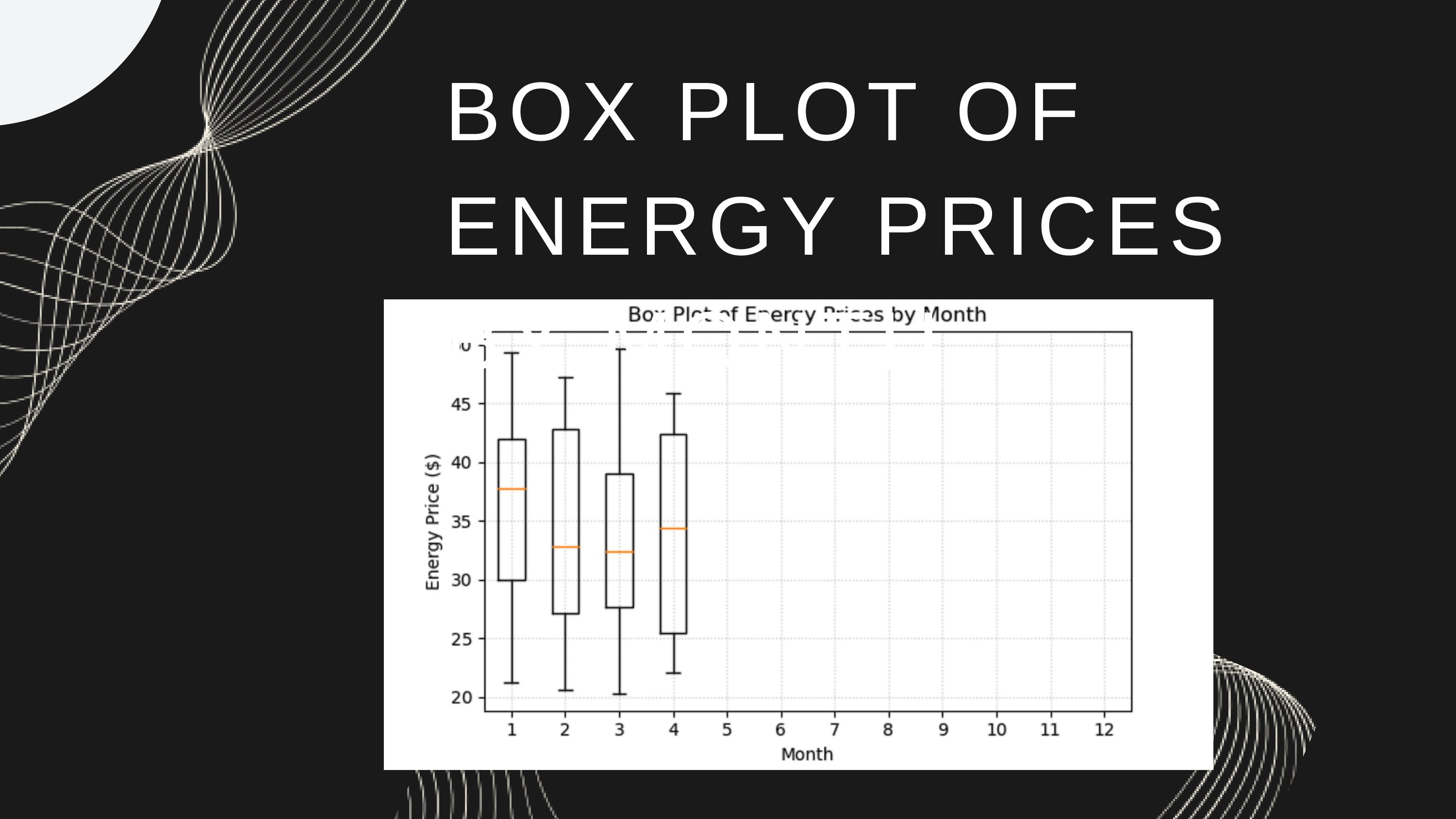

BOX PLOT OF ENERGY PRICES BY MONTH